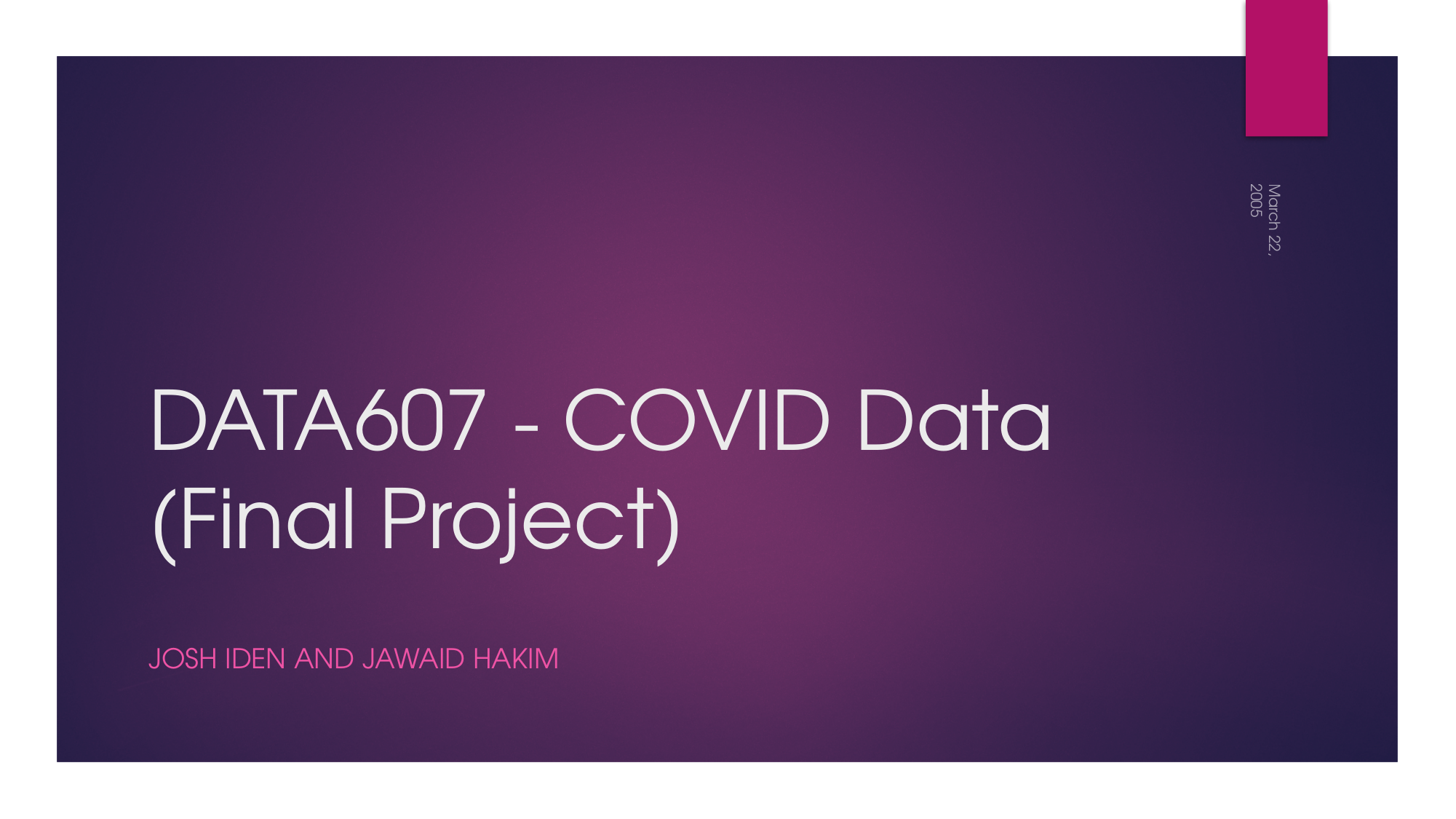

March 22, 2005
# DATA607 - COVID Data (Final Project)
Josh Iden and Jawaid Hakim